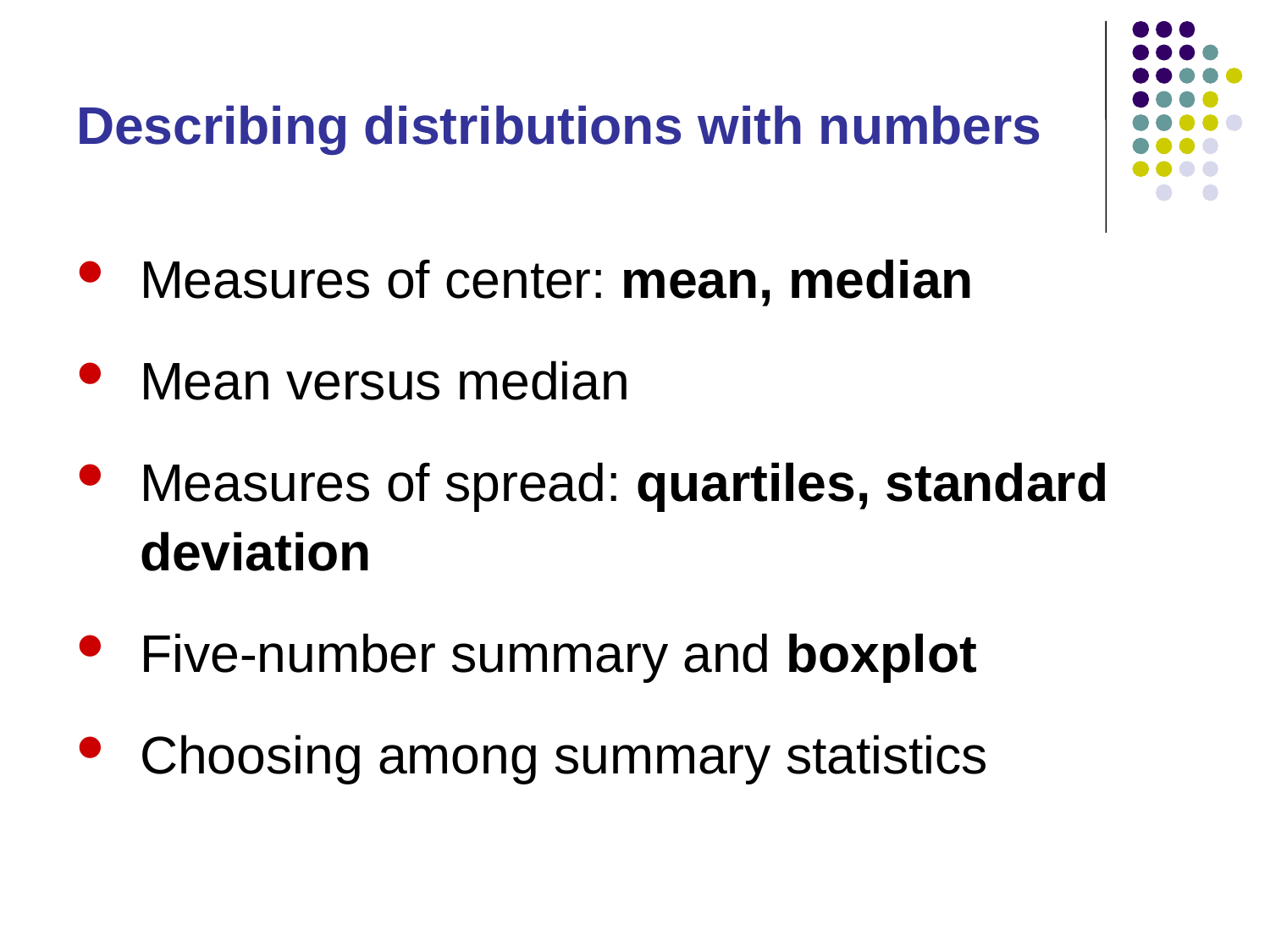

Describing distributions with numbers

Measures of center: mean, median
Mean versus median
Measures of spread: quartiles, standard deviation
Five-number summary and boxplot
Choosing among summary statistics